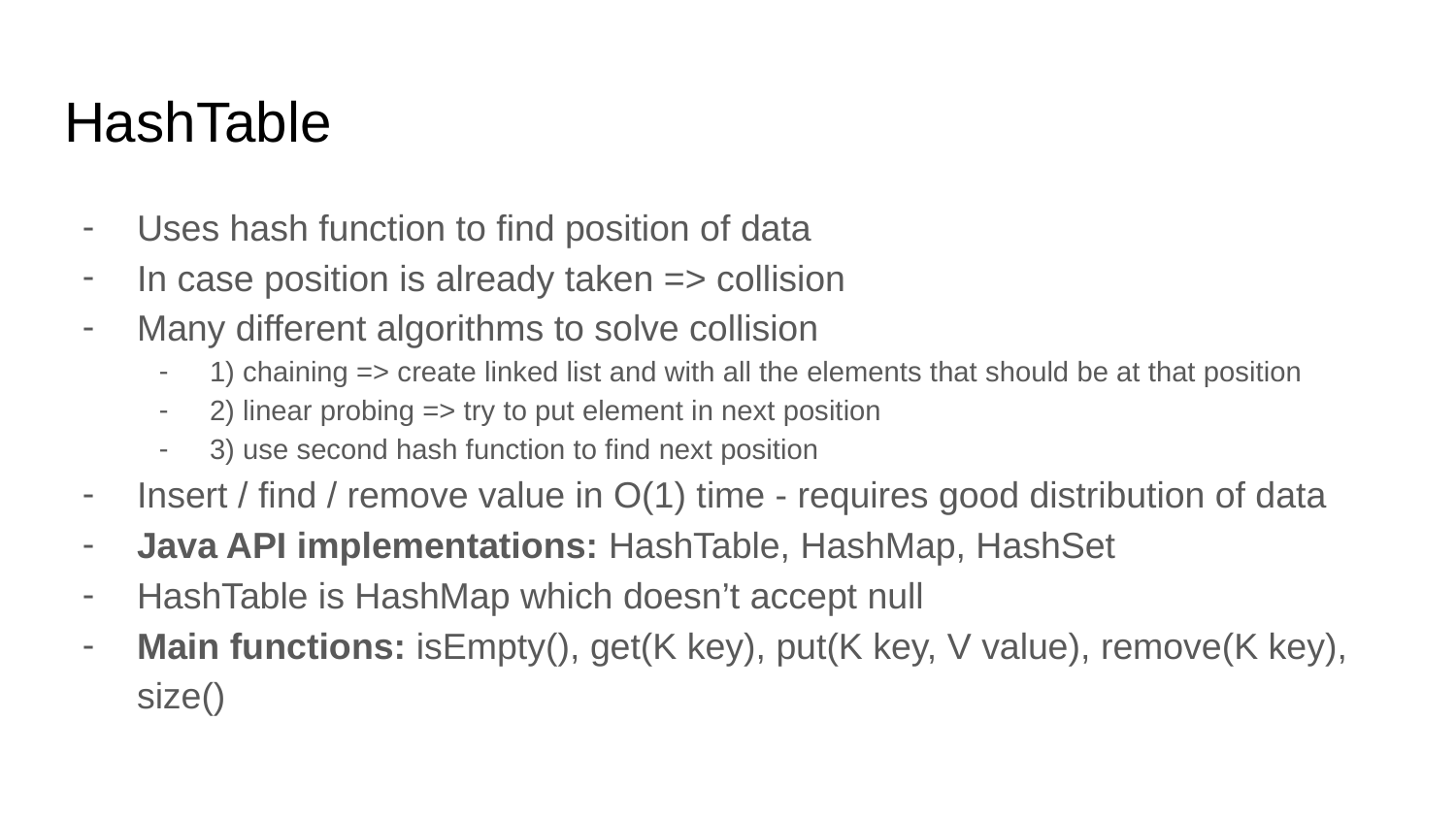

# HashTable
Uses hash function to find position of data
In case position is already taken => collision
Many different algorithms to solve collision
1) chaining => create linked list and with all the elements that should be at that position
2) linear probing => try to put element in next position
3) use second hash function to find next position
Insert / find / remove value in O(1) time - requires good distribution of data
Java API implementations: HashTable, HashMap, HashSet
HashTable is HashMap which doesn’t accept null
Main functions: isEmpty(), get(K key), put(K key, V value), remove(K key), size()